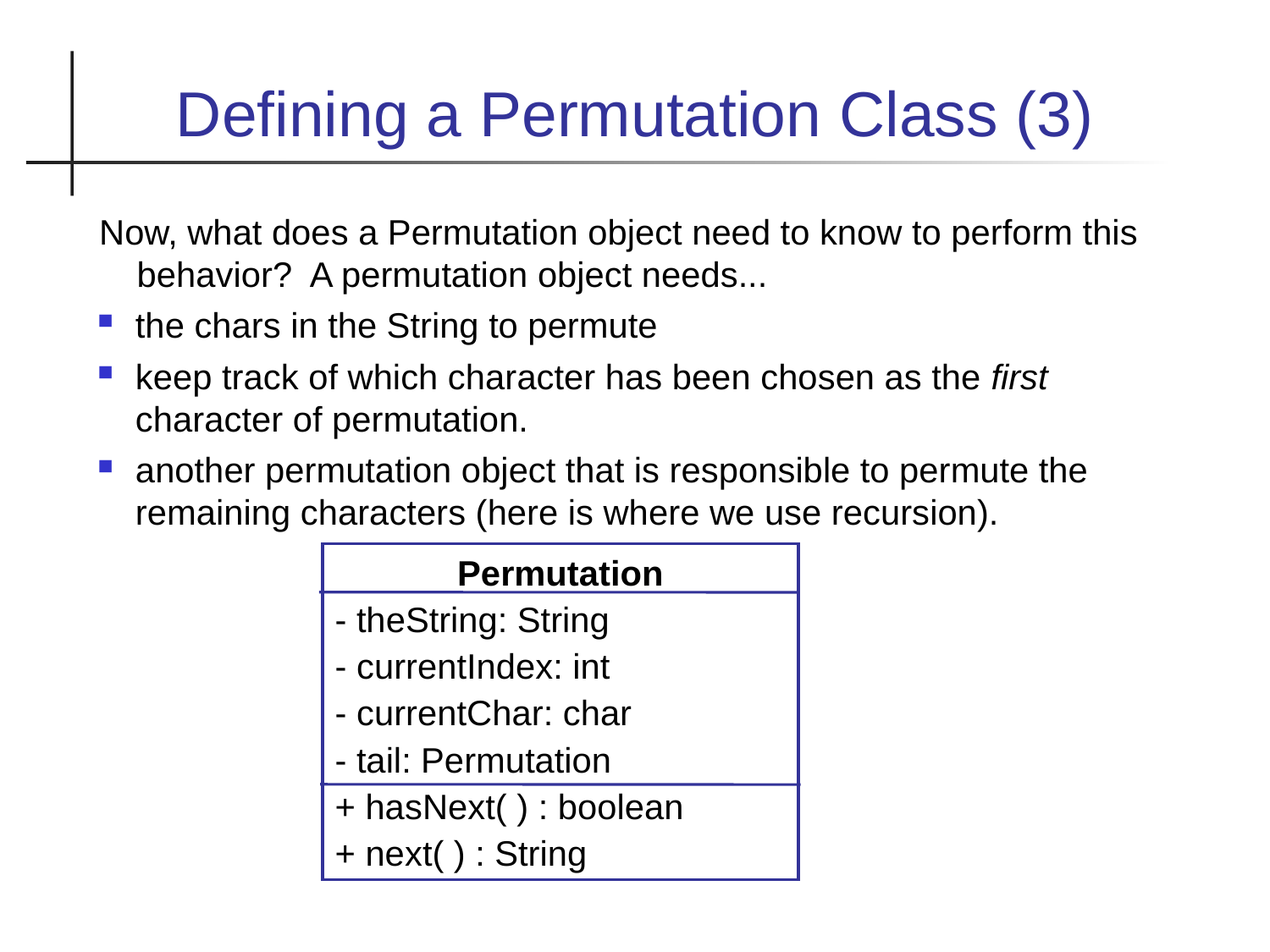

Defining a Permutation Class (3)
Now, what does a Permutation object need to know to perform this behavior?  A permutation object needs...
the chars in the String to permute
keep track of which character has been chosen as the first character of permutation.
another permutation object that is responsible to permute the remaining characters (here is where we use recursion).
Permutation
- theString: String
- currentIndex: int
- currentChar: char
- tail: Permutation
+ hasNext( ) : boolean
+ next( ) : String